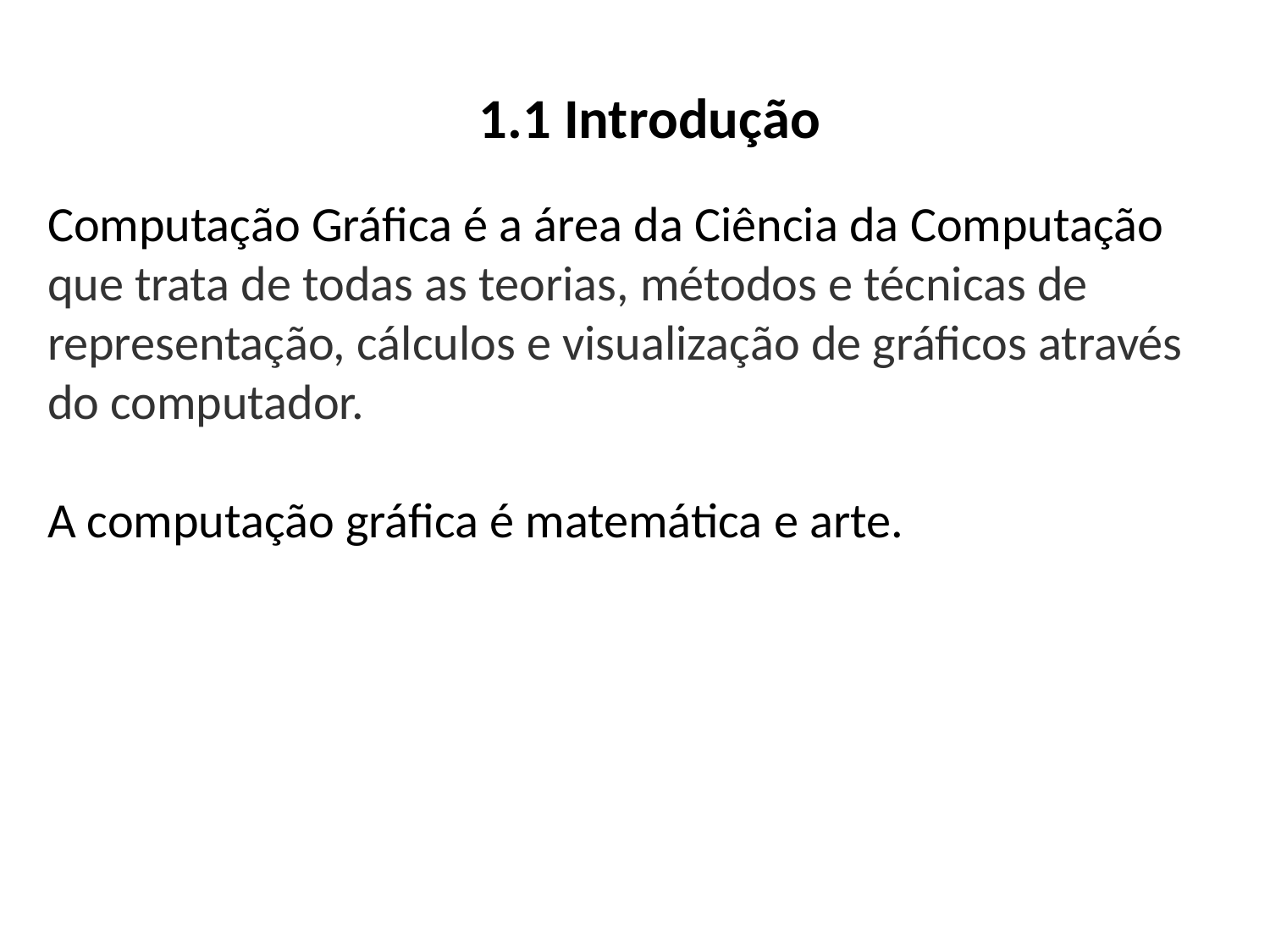

1.1 Introdução
Computação Gráfica é a área da Ciência da Computação que trata de todas as teorias, métodos e técnicas de representação, cálculos e visualização de gráficos através do computador.

A computação gráfica é matemática e arte.